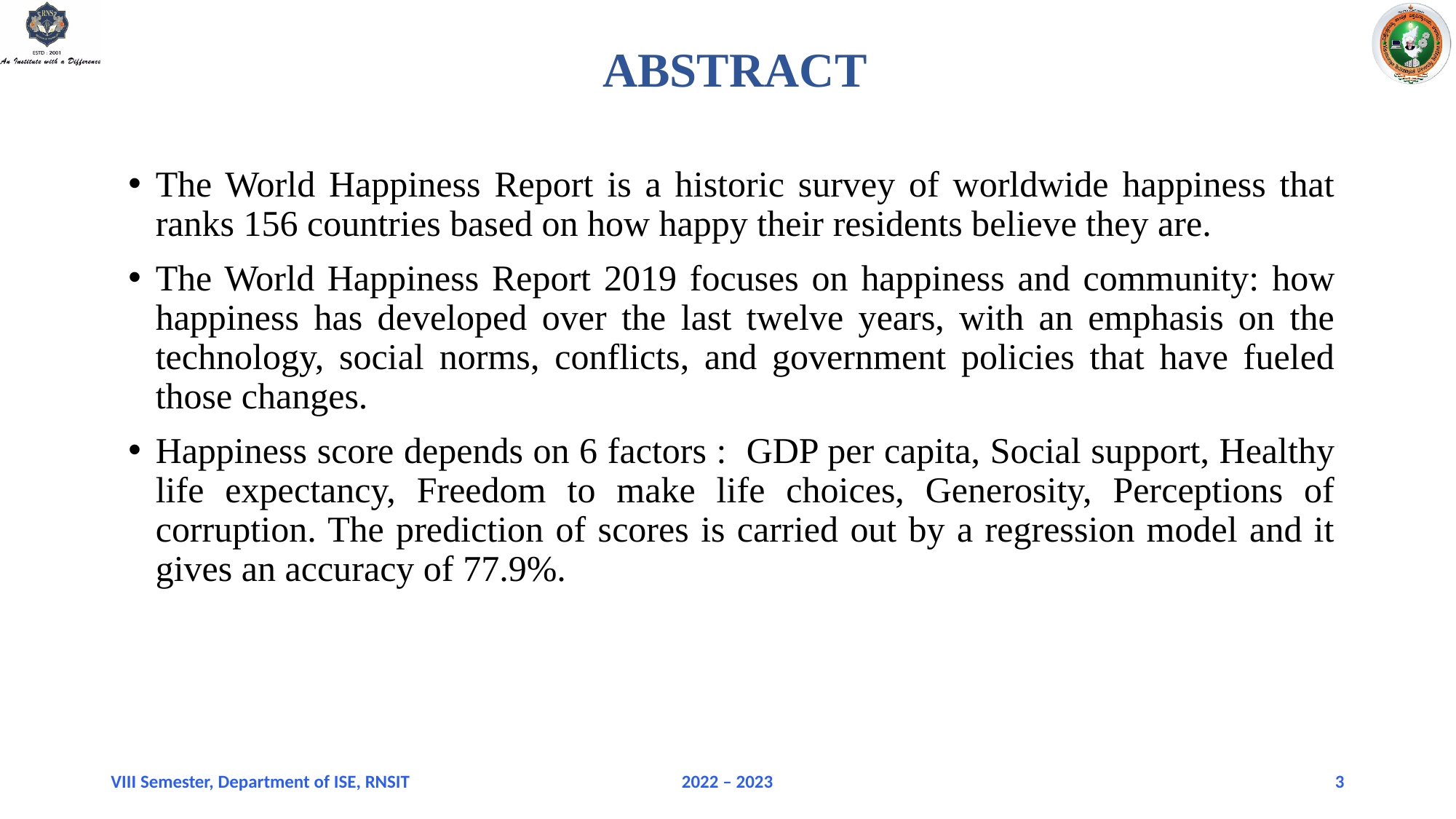

# ABSTRACT
The World Happiness Report is a historic survey of worldwide happiness that ranks 156 countries based on how happy their residents believe they are.
The World Happiness Report 2019 focuses on happiness and community: how happiness has developed over the last twelve years, with an emphasis on the technology, social norms, conflicts, and government policies that have fueled those changes.
Happiness score depends on 6 factors :  GDP per capita, Social support, Healthy life expectancy, Freedom to make life choices, Generosity, Perceptions of corruption. The prediction of scores is carried out by a regression model and it gives an accuracy of 77.9%.

VIII Semester, Department of ISE, RNSIT
2022 – 2023
3